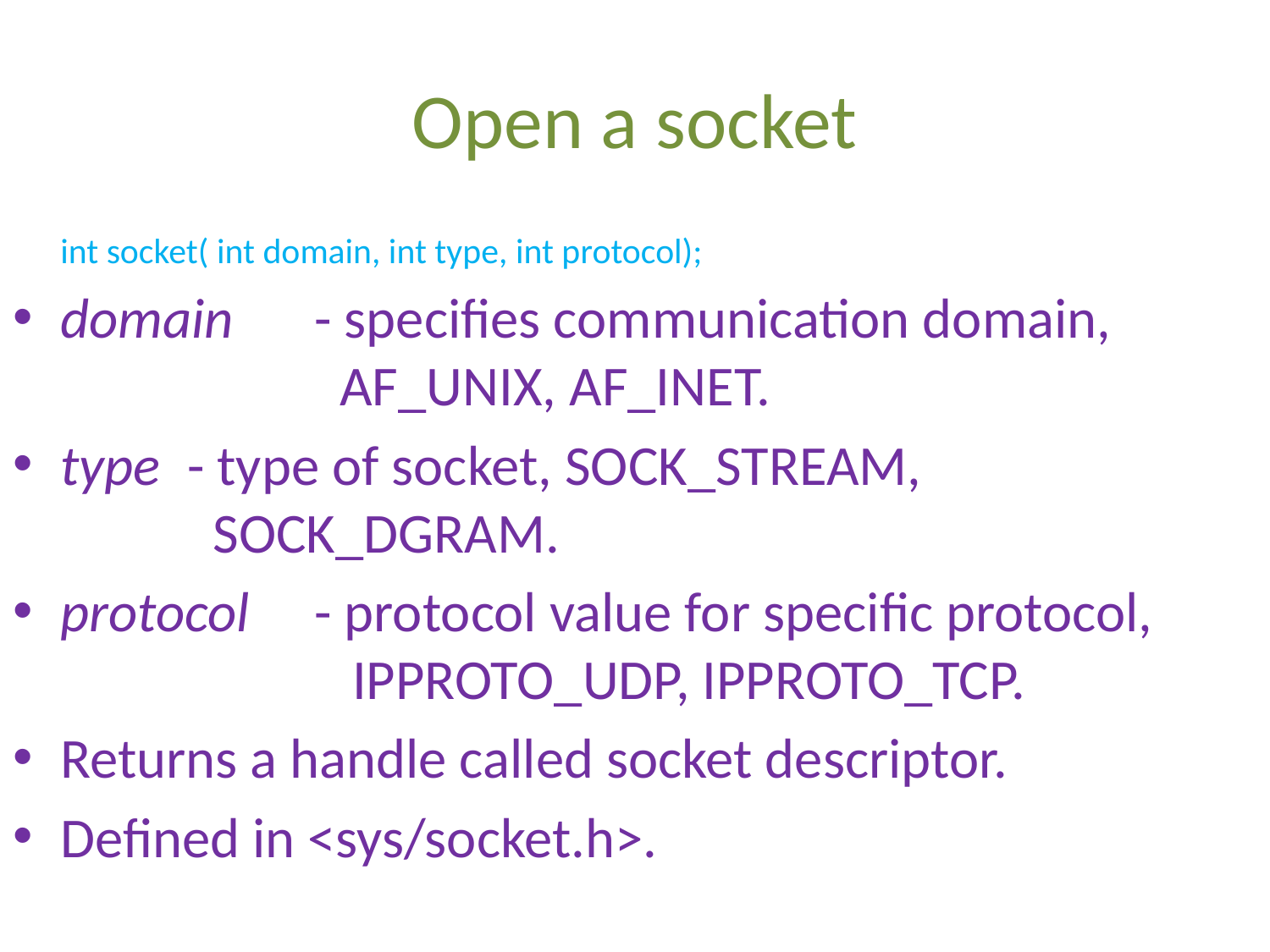

# Open a socket
	int socket( int domain, int type, int protocol);
domain	- specifies communication domain, 			  AF_UNIX, AF_INET.
type	- type of socket, SOCK_STREAM, 				  SOCK_DGRAM.
protocol	- protocol value for specific protocol, 			   IPPROTO_UDP, IPPROTO_TCP.
Returns a handle called socket descriptor.
Defined in <sys/socket.h>.